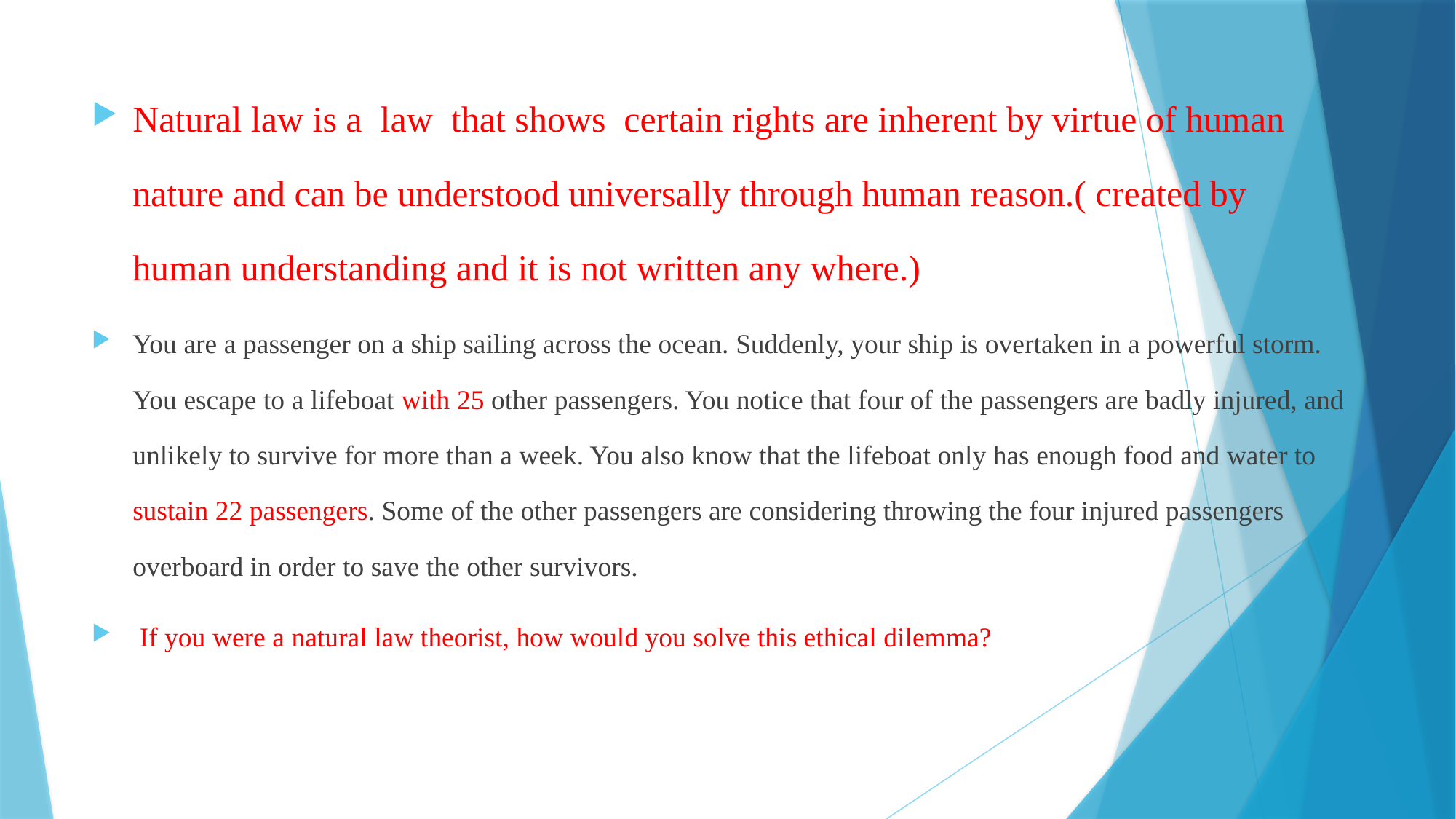

Natural law is a  law  that shows  certain rights are inherent by virtue of human nature and can be understood universally through human reason.( created by human understanding and it is not written any where.)
You are a passenger on a ship sailing across the ocean. Suddenly, your ship is overtaken in a powerful storm. You escape to a lifeboat with 25 other passengers. You notice that four of the passengers are badly injured, and unlikely to survive for more than a week. You also know that the lifeboat only has enough food and water to sustain 22 passengers. Some of the other passengers are considering throwing the four injured passengers overboard in order to save the other survivors.
 If you were a natural law theorist, how would you solve this ethical dilemma?